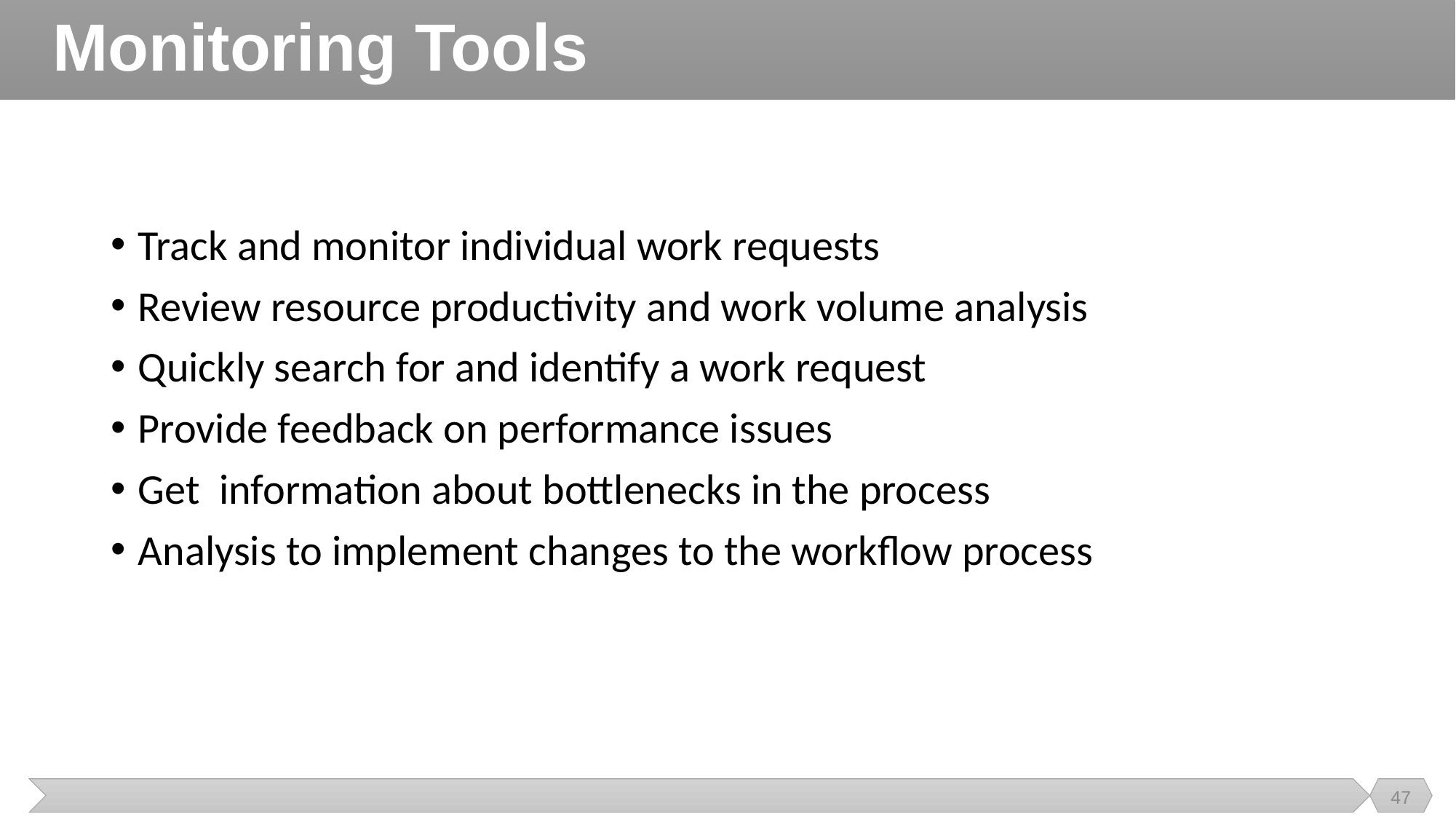

# Monitoring Tools
Track and monitor individual work requests
Review resource productivity and work volume analysis
Quickly search for and identify a work request
Provide feedback on performance issues
Get  information about bottlenecks in the process
Analysis to implement changes to the workflow process
47